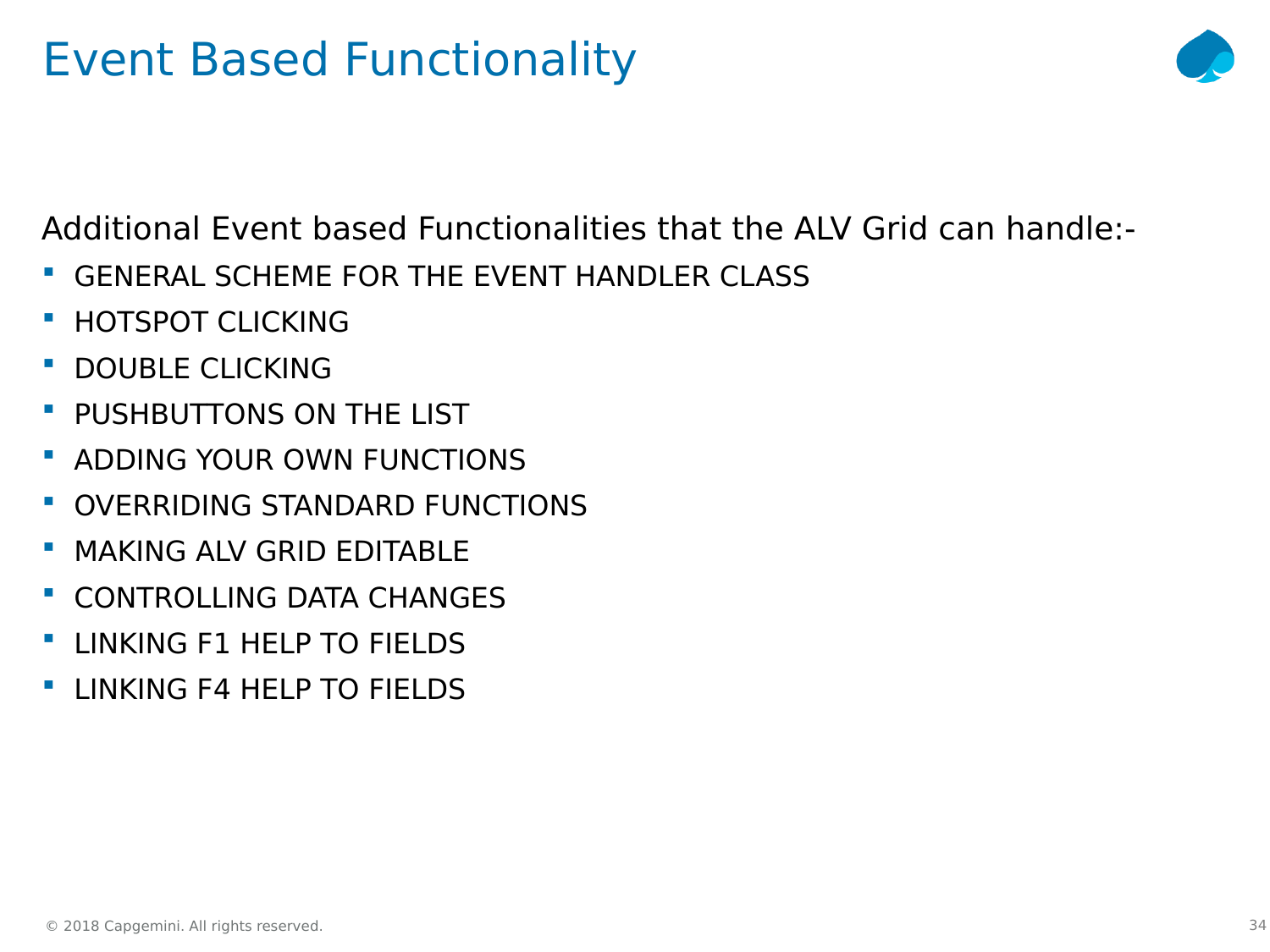

# Event Based Functionality
Additional Event based Functionalities that the ALV Grid can handle:-
GENERAL SCHEME FOR THE EVENT HANDLER CLASS
HOTSPOT CLICKING
DOUBLE CLICKING
PUSHBUTTONS ON THE LIST
ADDING YOUR OWN FUNCTIONS
OVERRIDING STANDARD FUNCTIONS
MAKING ALV GRID EDITABLE
CONTROLLING DATA CHANGES
LINKING F1 HELP TO FIELDS
LINKING F4 HELP TO FIELDS